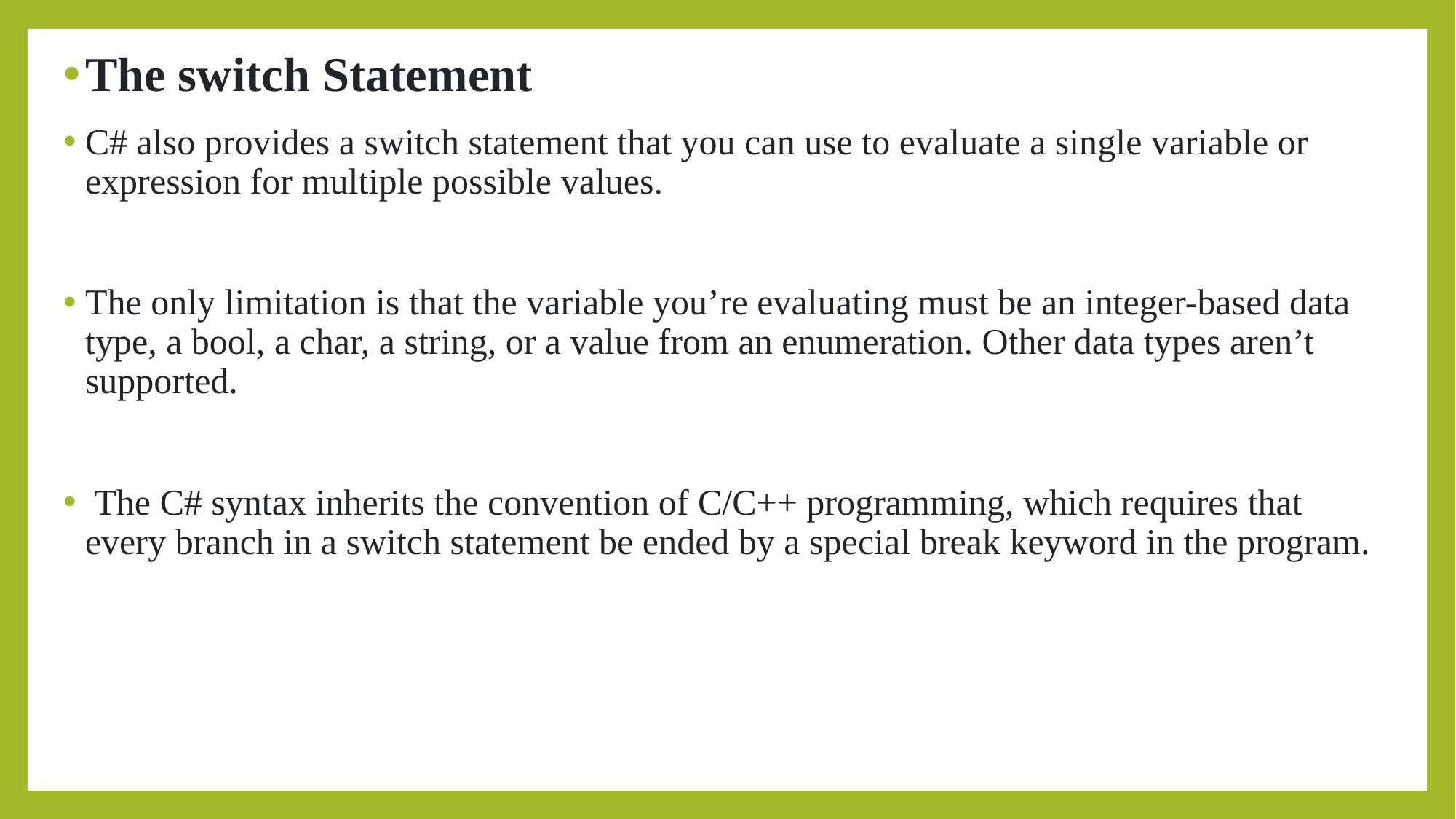

The switch Statement
C# also provides a switch statement that you can use to evaluate a single variable or expression for multiple possible values.

The only limitation is that the variable you’re evaluating must be an integer-based data type, a bool, a char, a string, or a value from an enumeration. Other data types aren’t supported.

 The C# syntax inherits the convention of C/C++ programming, which requires that every branch in a switch statement be ended by a special break keyword in the program.